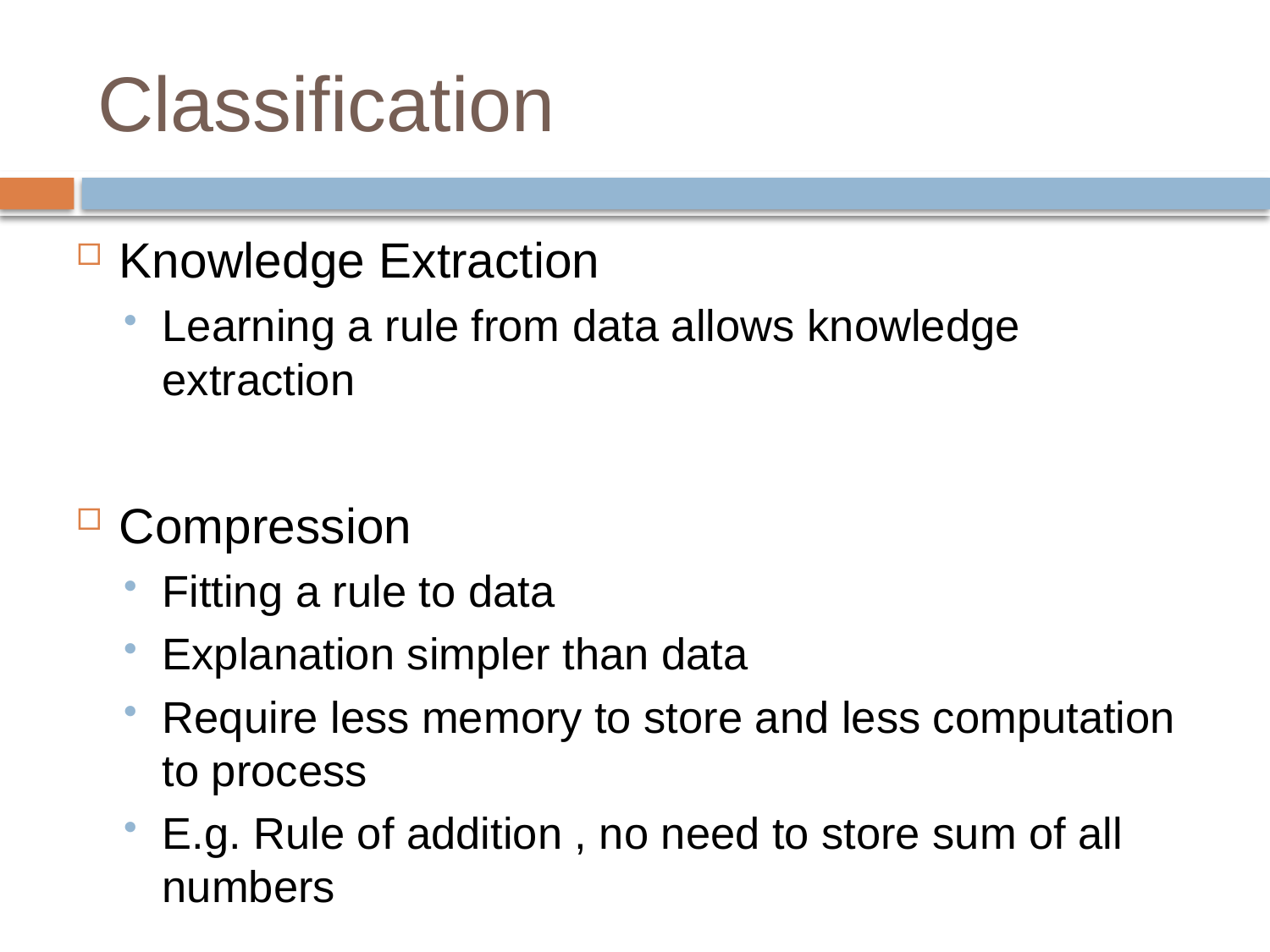

# Classification
Knowledge Extraction
Learning a rule from data allows knowledge extraction

Compression
Fitting a rule to data
Explanation simpler than data
Require less memory to store and less computation to process
E.g. Rule of addition , no need to store sum of all numbers